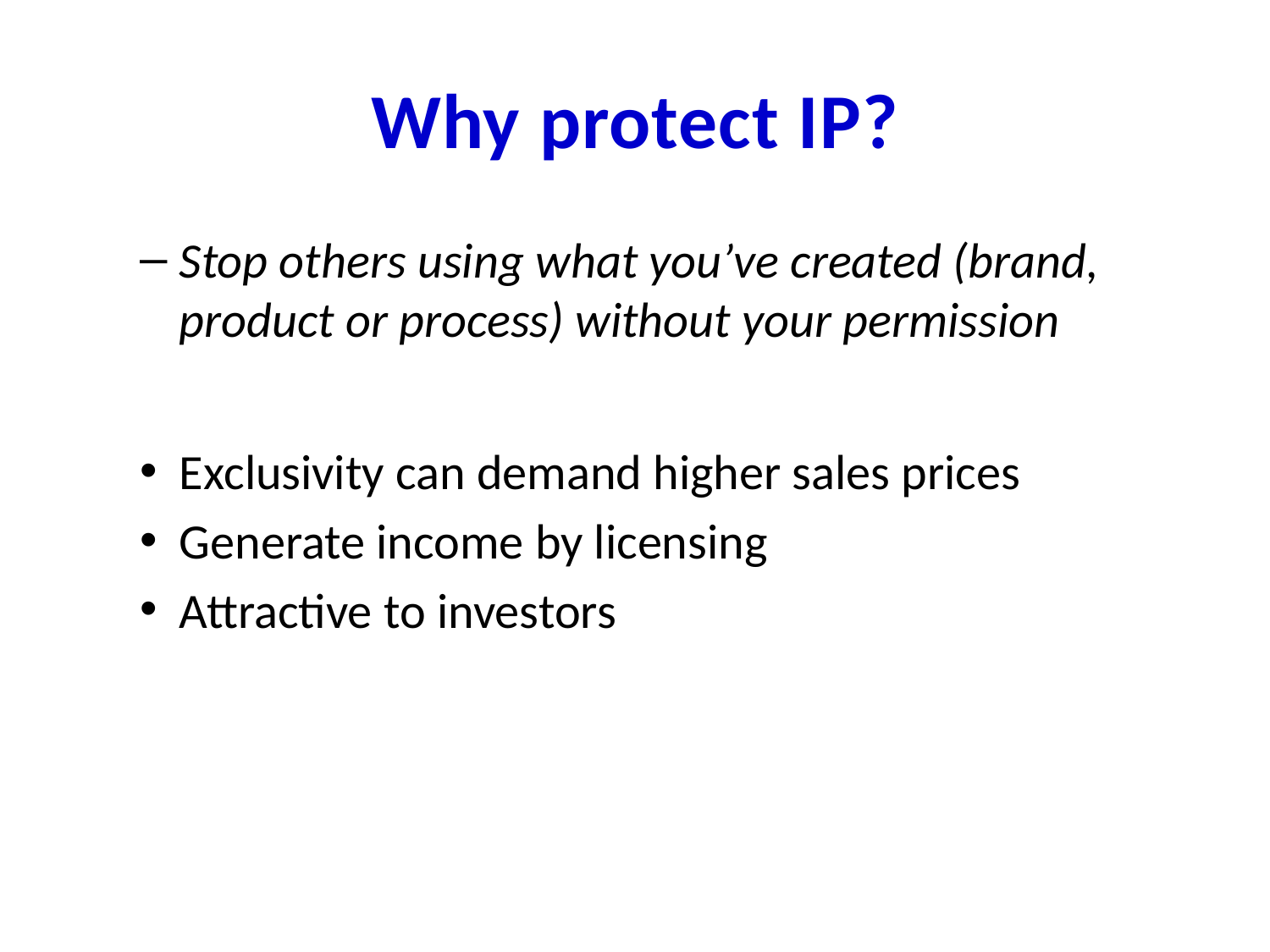

# Why protect IP?
Stop others using what you’ve created (brand, product or process) without your permission

Exclusivity can demand higher sales prices
Generate income by licensing
Attractive to investors